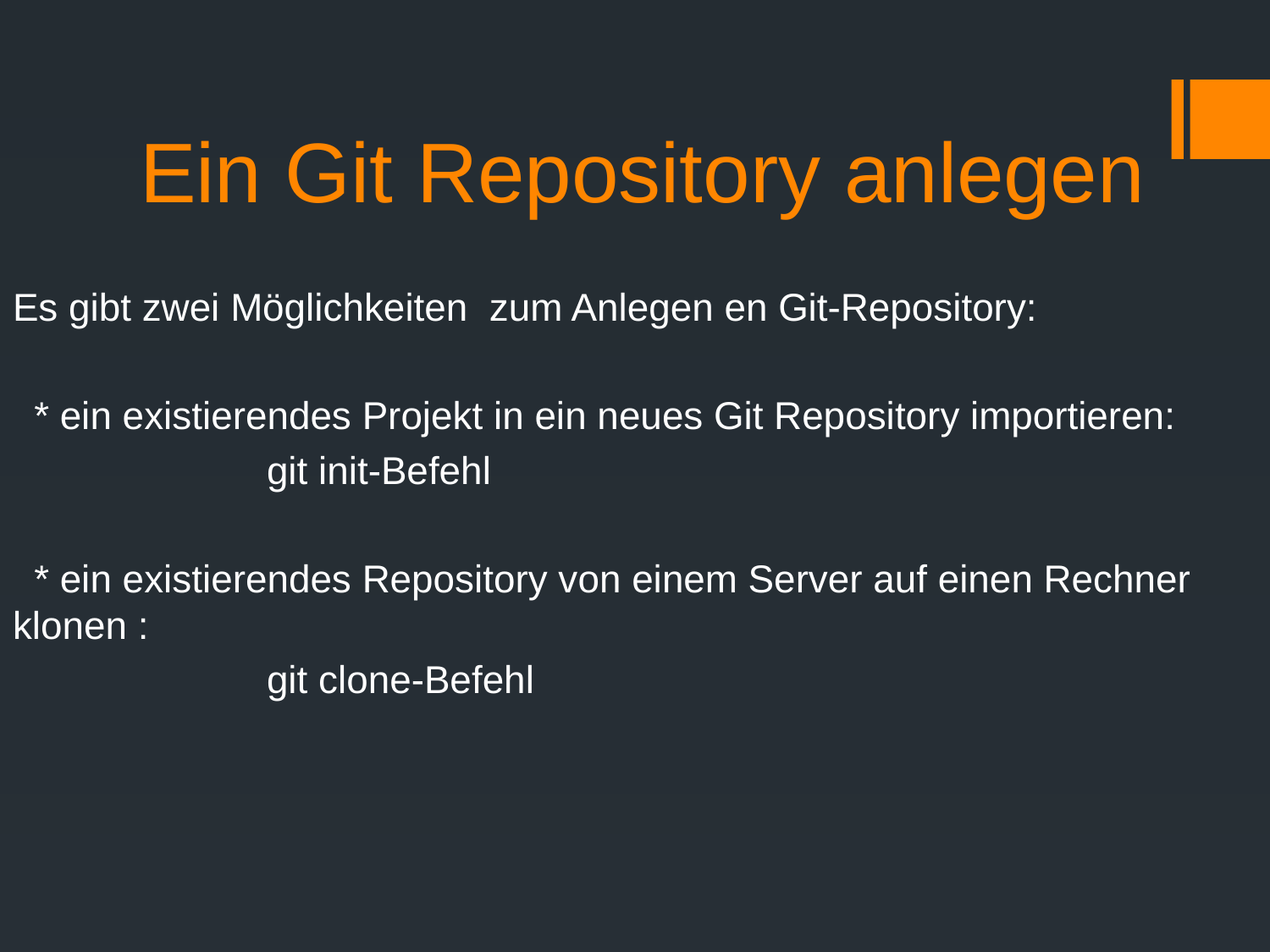

# Ein Git Repository anlegen
Es gibt zwei Möglichkeiten  zum Anlegen en Git-Repository:

  * ein existierendes Projekt in ein neues Git Repository importieren:
		git init-Befehl

  * ein existierendes Repository von einem Server auf einen Rechner klonen :
		git clone-Befehl